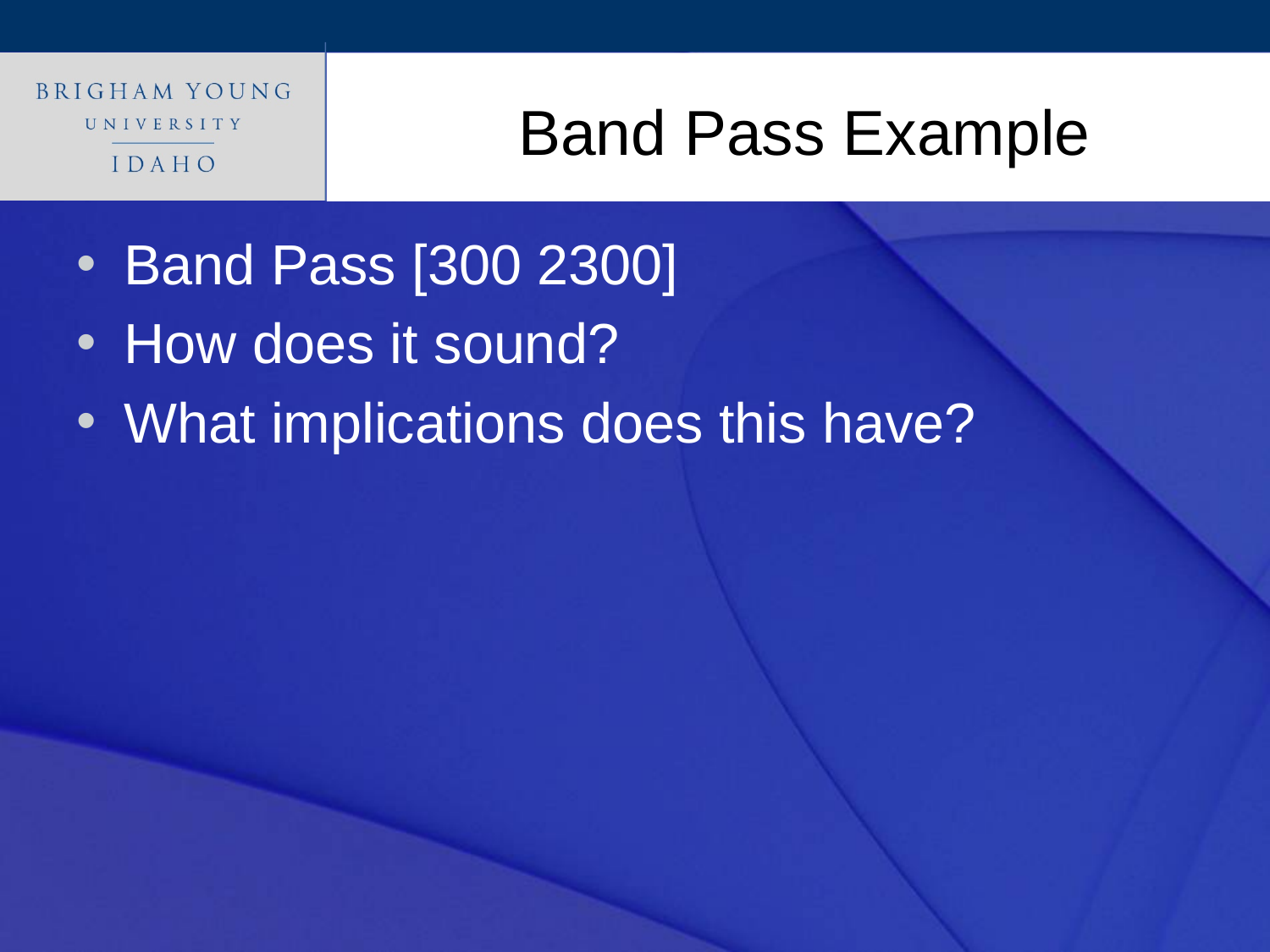

# Band Pass Example
Band Pass [300 2300]
How does it sound?
What implications does this have?